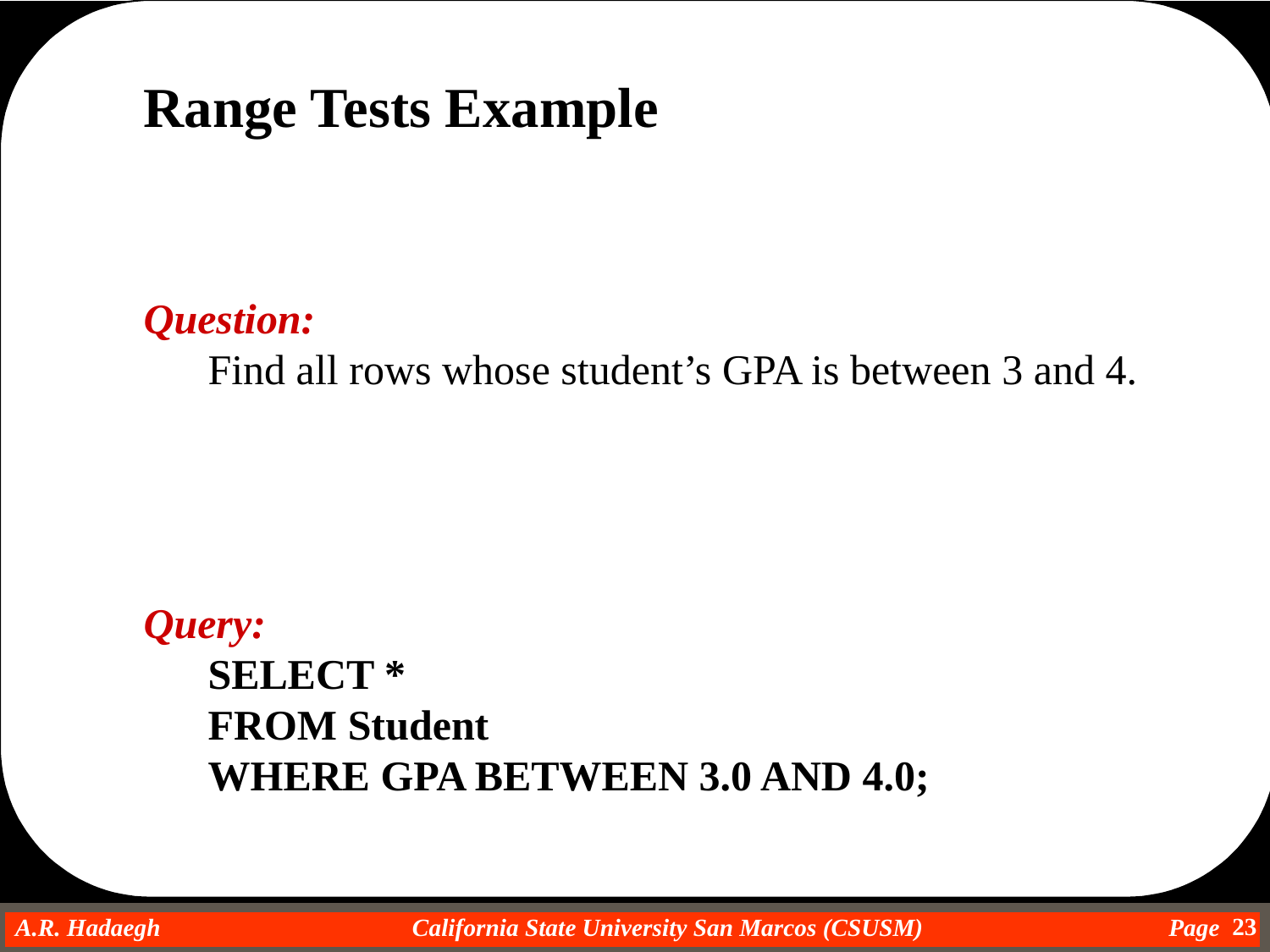

Range Tests Example

Question:
	Find all rows whose student’s GPA is between 3 and 4.

Query:
	SELECT *
	FROM Student
	WHERE GPA BETWEEN 3.0 AND 4.0;
23